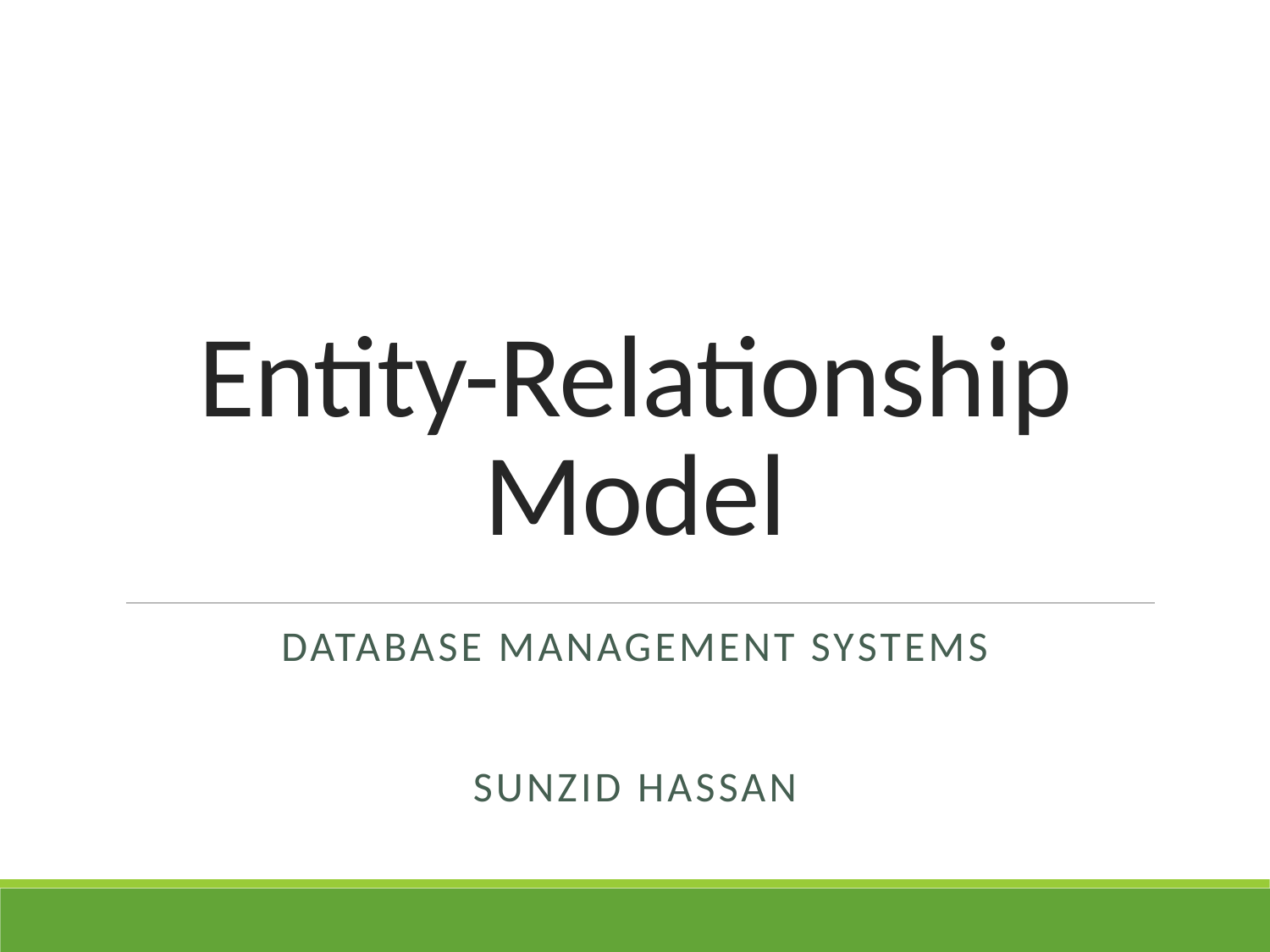

# Entity-Relationship Model
Database Management Systems

Sunzid Hassan